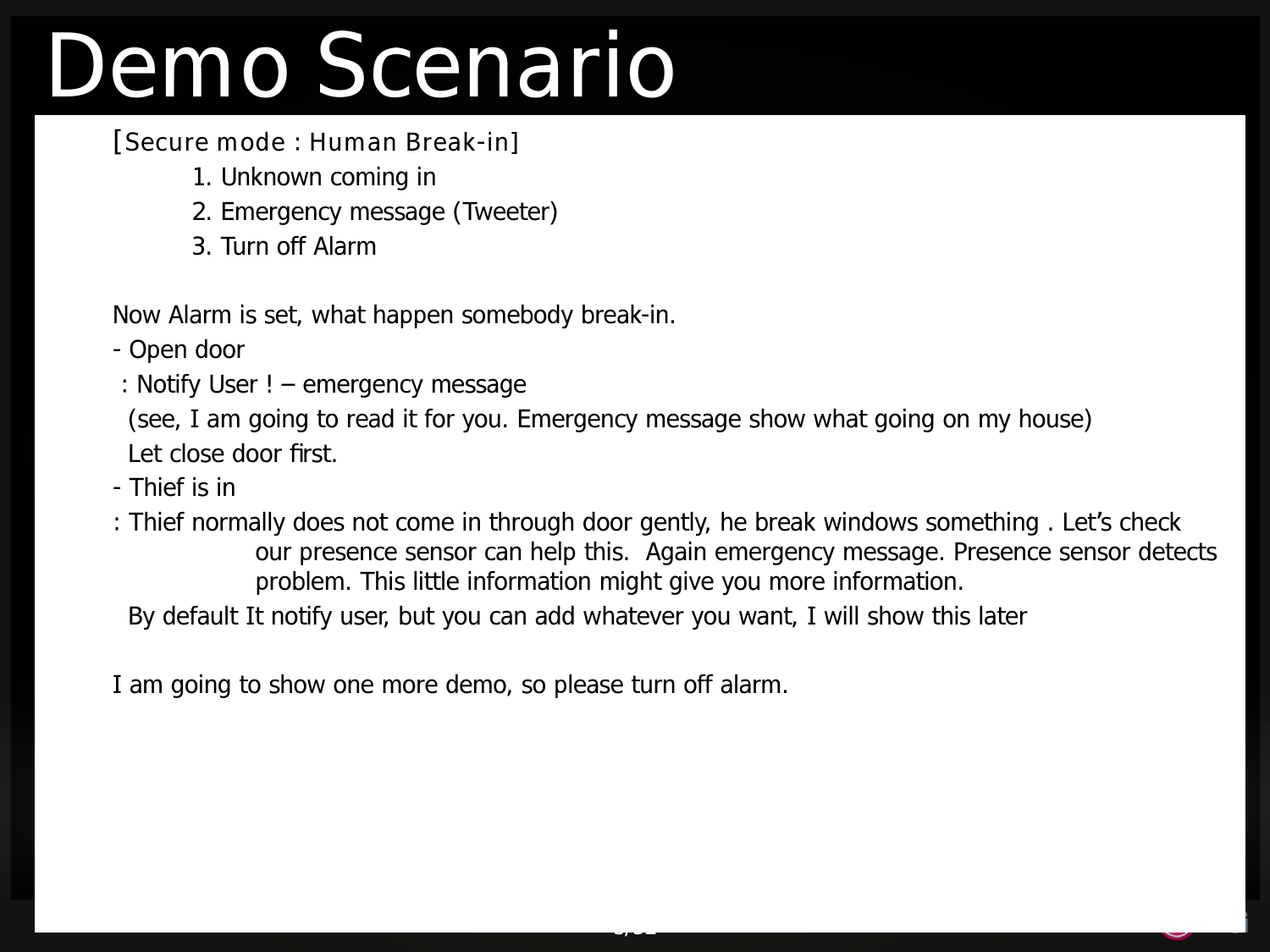

# Demo Scenario

[Secure mode : Human Break-in]
1. Unknown coming in
2. Emergency message (Tweeter)
3. Turn off Alarm

Now Alarm is set, what happen somebody break-in.
- Open door
 : Notify User ! – emergency message
  (see, I am going to read it for you. Emergency message show what going on my house)
  Let close door first.
- Thief is in
: Thief normally does not come in through door gently, he break windows something . Let’s check our presence sensor can help this.  Again emergency message. Presence sensor detects problem. This little information might give you more information.
  By default It notify user, but you can add whatever you want, I will show this later

I am going to show one more demo, so please turn off alarm.
5/32